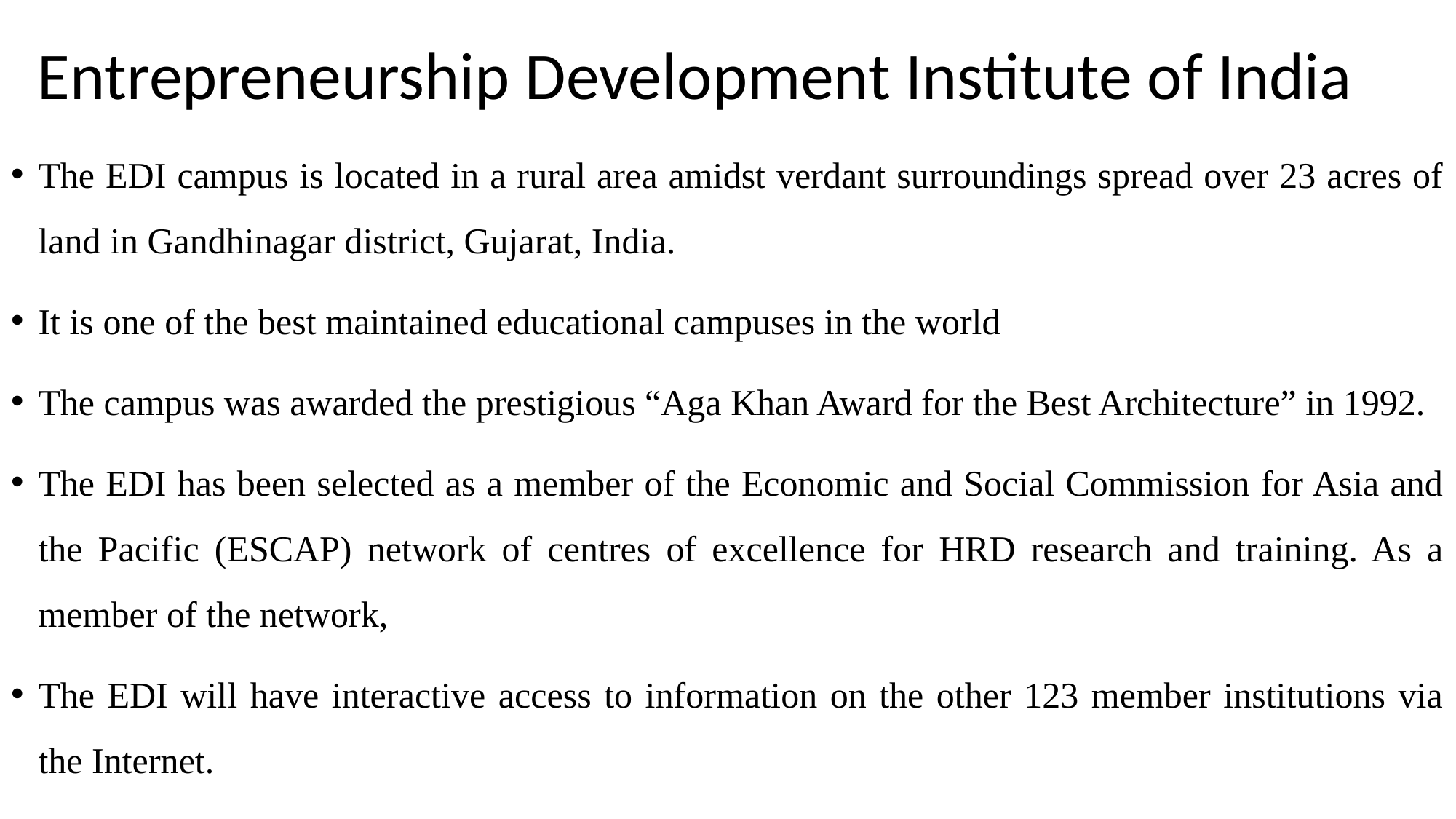

# Entrepreneurship Development Institute of India
The EDI campus is located in a rural area amidst verdant surroundings spread over 23 acres of land in Gandhinagar district, Gujarat, India.
It is one of the best maintained educational campuses in the world
The campus was awarded the prestigious “Aga Khan Award for the Best Architecture” in 1992.
The EDI has been selected as a member of the Economic and Social Commission for Asia and the Pacific (ESCAP) network of centres of excellence for HRD research and training. As a member of the network,
The EDI will have interactive access to information on the other 123 member institutions via the Internet.